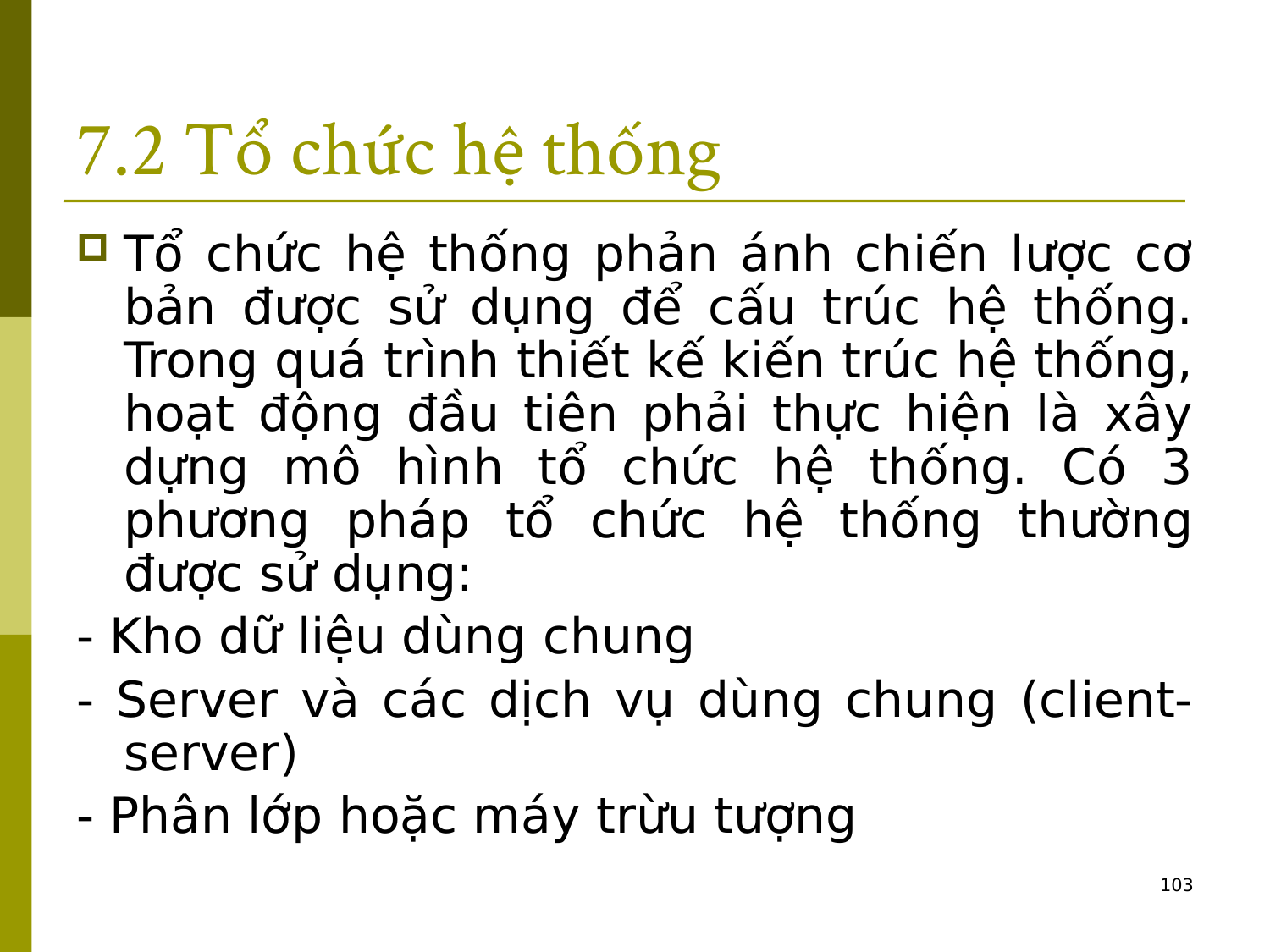

# 7.2 Tổ chức hệ thống
Tổ chức hệ thống phản ánh chiến lược cơ bản được sử dụng để cấu trúc hệ thống. Trong quá trình thiết kế kiến trúc hệ thống, hoạt động đầu tiên phải thực hiện là xây dựng mô hình tổ chức hệ thống. Có 3 phương pháp tổ chức hệ thống thường được sử dụng:
- Kho dữ liệu dùng chung
- Server và các dịch vụ dùng chung (client-server)
- Phân lớp hoặc máy trừu tượng
103